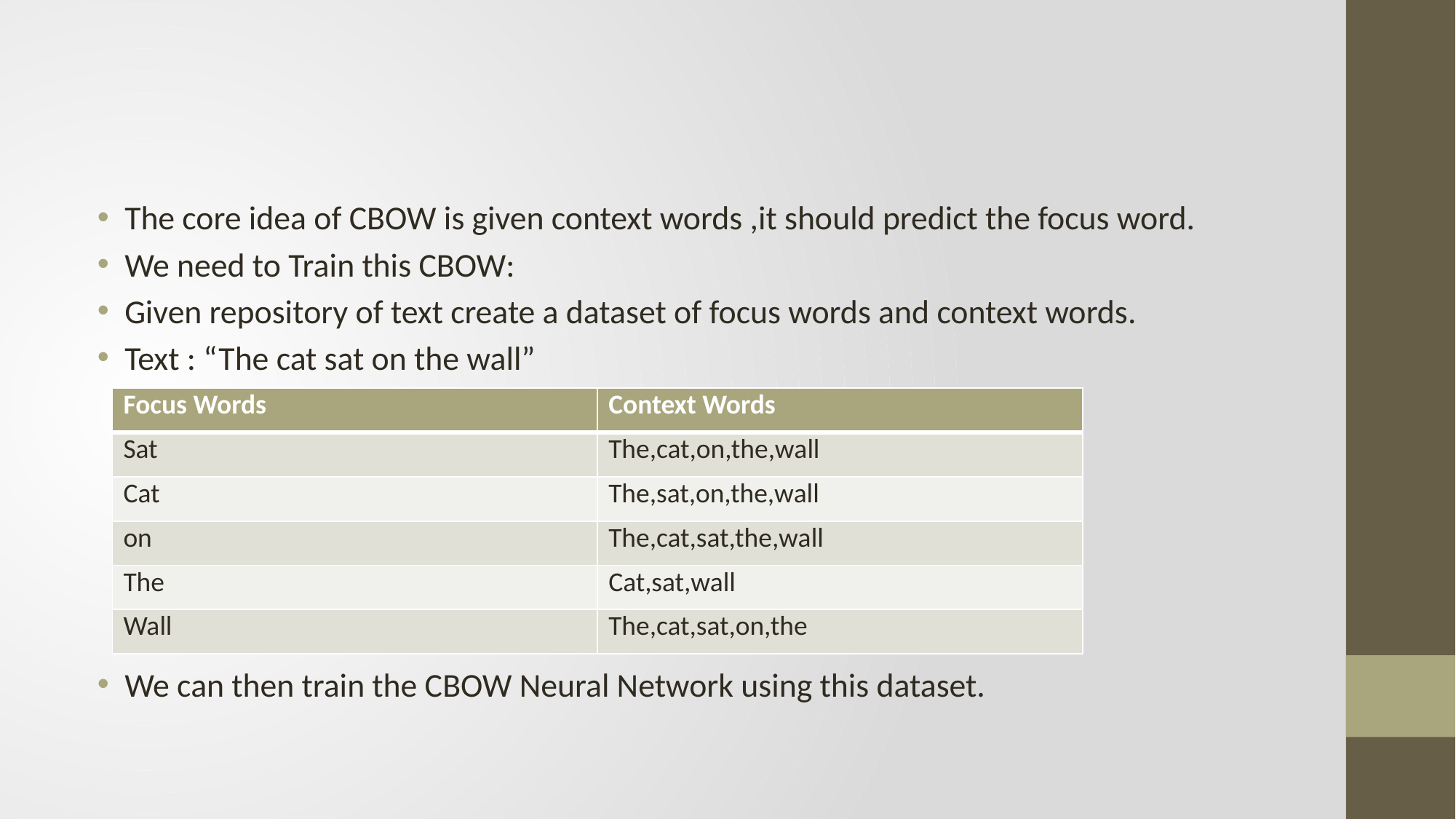

#
The core idea of CBOW is given context words ,it should predict the focus word.
We need to Train this CBOW:
Given repository of text create a dataset of focus words and context words.
Text : “The cat sat on the wall”

We can then train the CBOW Neural Network using this dataset.
| Focus Words | Context Words |
| --- | --- |
| Sat | The,cat,on,the,wall |
| Cat | The,sat,on,the,wall |
| on | The,cat,sat,the,wall |
| The | Cat,sat,wall |
| Wall | The,cat,sat,on,the |